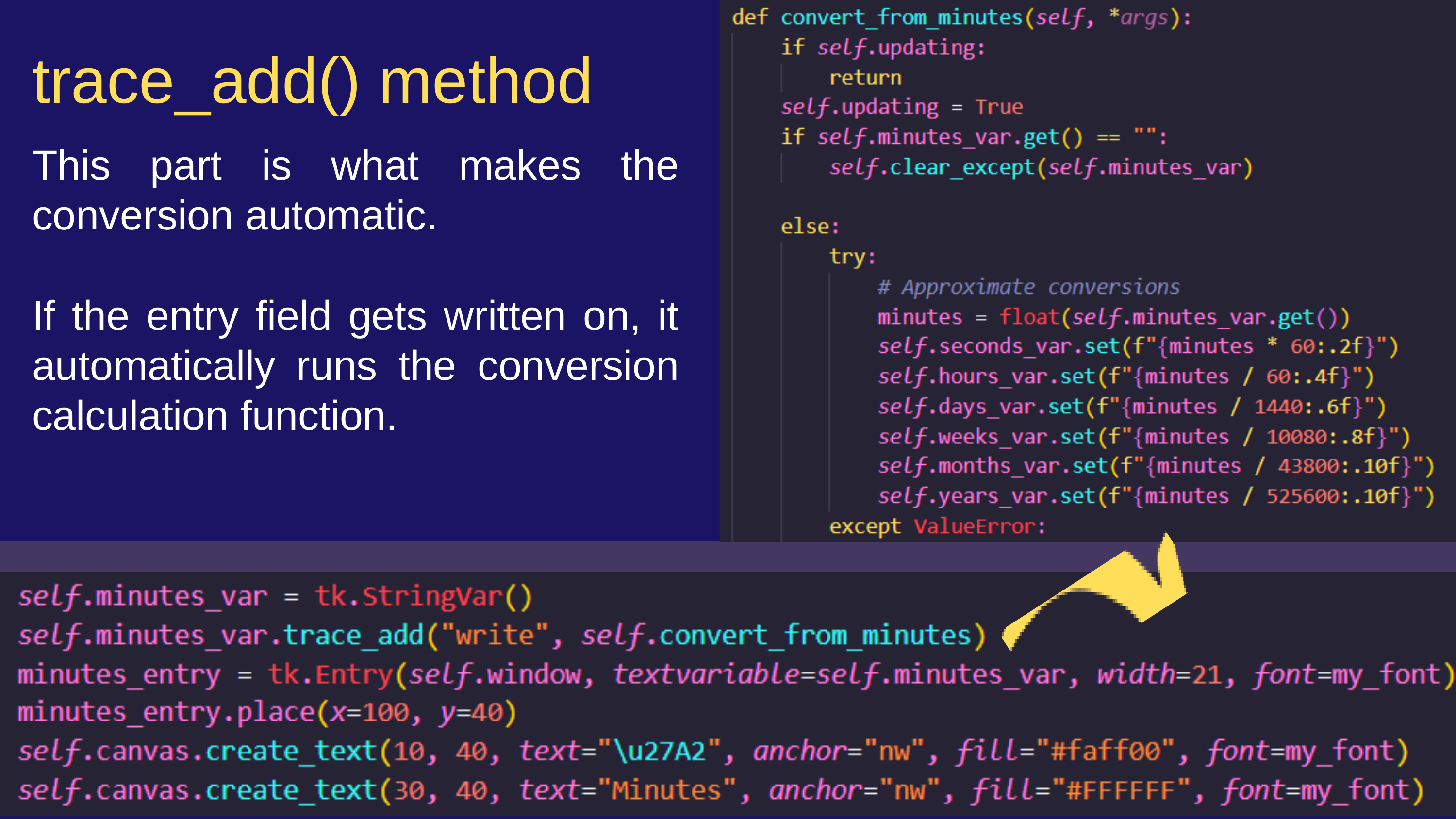

trace_add() method
This part is what makes the conversion automatic.

If the entry field gets written on, it automatically runs the conversion calculation function.